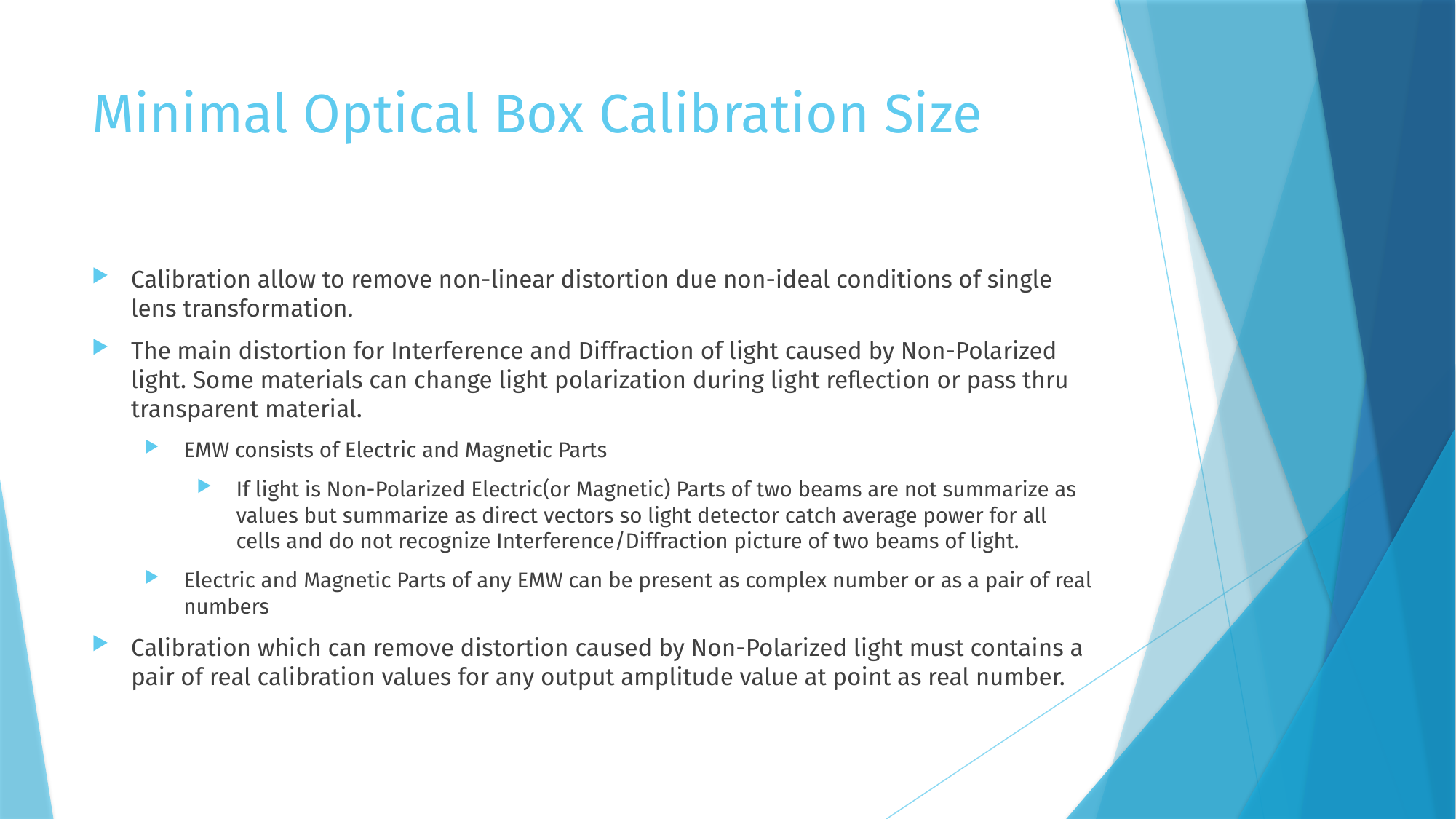

# Minimal Optical Box Calibration Size
Calibration allow to remove non-linear distortion due non-ideal conditions of single lens transformation.
The main distortion for Interference and Diffraction of light caused by Non-Polarized light. Some materials can change light polarization during light reflection or pass thru transparent material.
EMW consists of Electric and Magnetic Parts
If light is Non-Polarized Electric(or Magnetic) Parts of two beams are not summarize as values but summarize as direct vectors so light detector catch average power for all cells and do not recognize Interference/Diffraction picture of two beams of light.
Electric and Magnetic Parts of any EMW can be present as complex number or as a pair of real numbers
Calibration which can remove distortion caused by Non-Polarized light must contains a pair of real calibration values for any output amplitude value at point as real number.